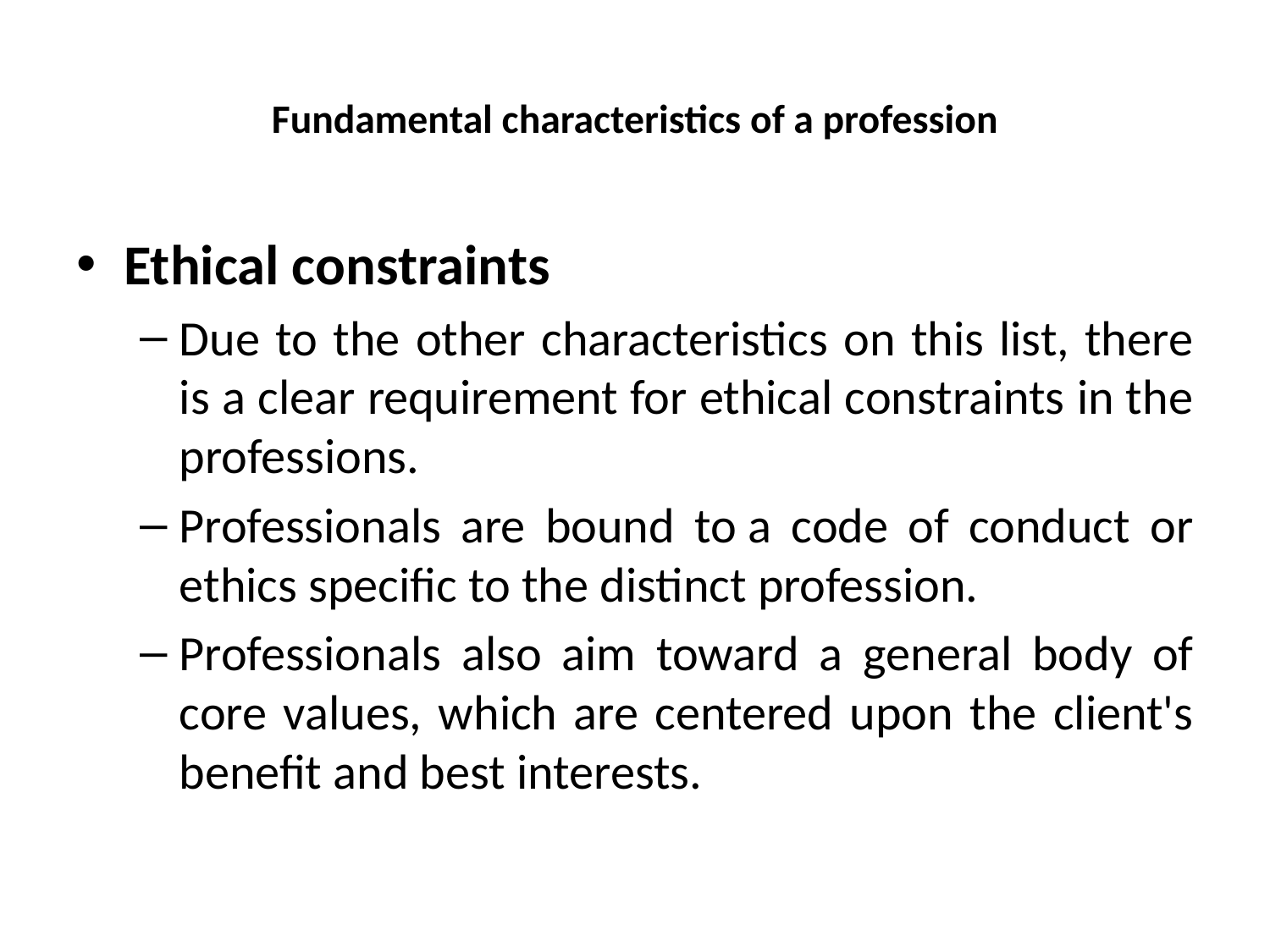

# Fundamental characteristics of a profession
Ethical constraints
Due to the other characteristics on this list, there is a clear requirement for ethical constraints in the professions.
Professionals are bound to a code of conduct or ethics specific to the distinct profession.
Professionals also aim toward a general body of core values, which are centered upon the client's benefit and best interests.